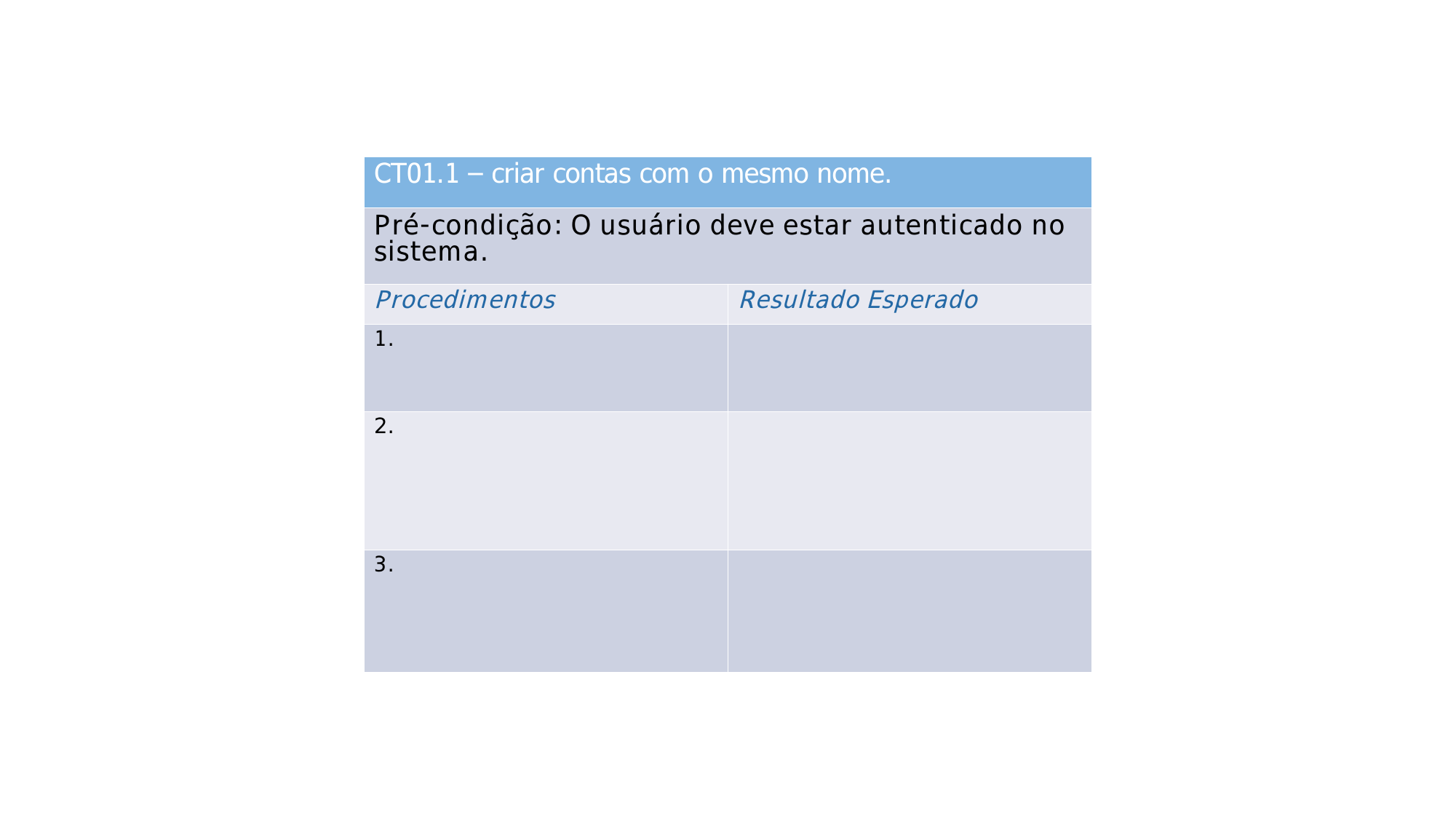

| CT01.1 – criar contas com o mesmo nome. |  |
| --- | --- |
| Pré-condição: O usuário deve estar autenticado no sistema. |  |
| Procedimentos | Resultado Esperado |
| 1. |  |
| 2. |  |
| 3. |  |